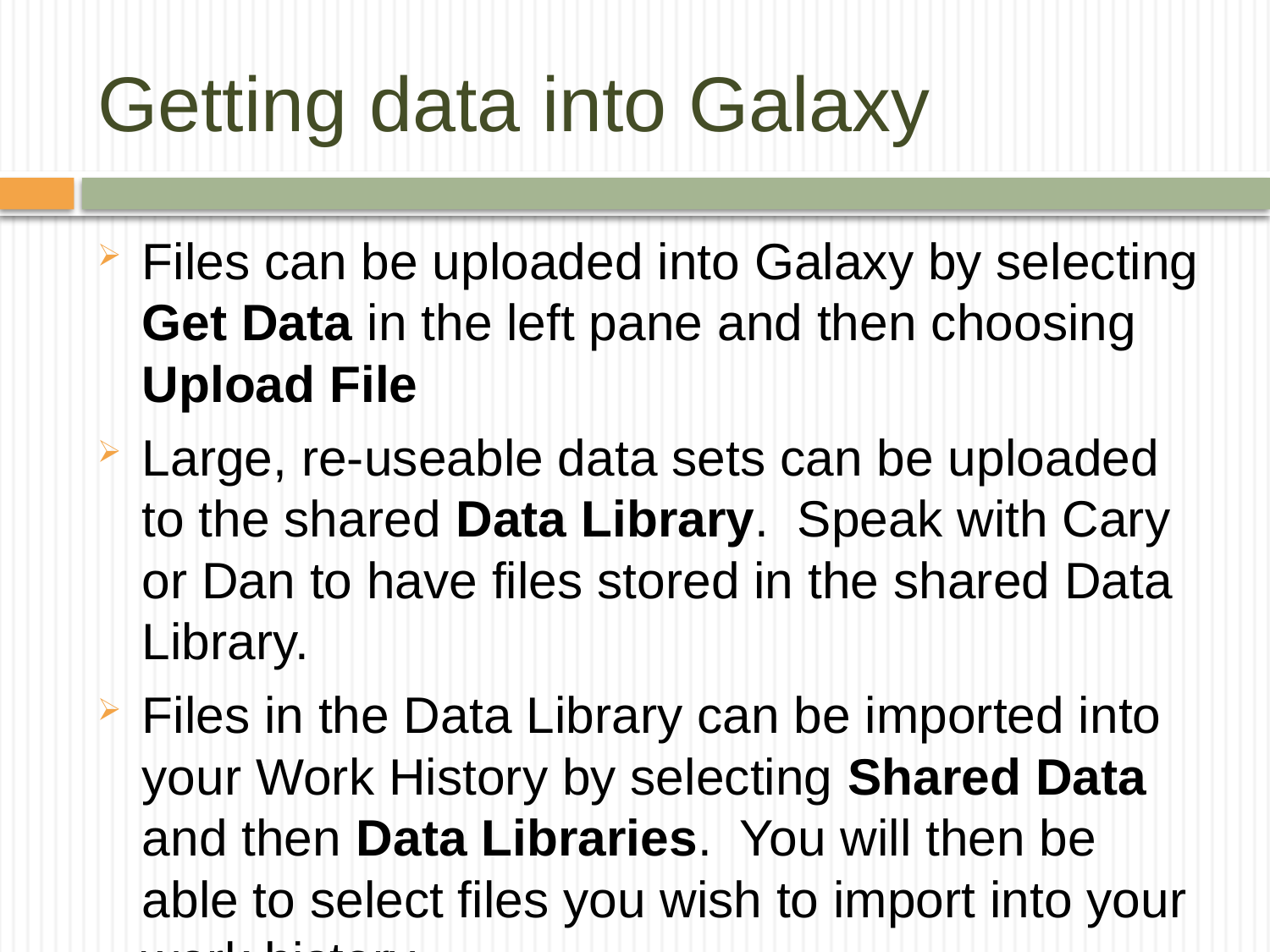

# Getting data into Galaxy
Files can be uploaded into Galaxy by selecting Get Data in the left pane and then choosing Upload File
Large, re-useable data sets can be uploaded to the shared Data Library.  Speak with Cary or Dan to have files stored in the shared Data Library.
Files in the Data Library can be imported into your Work History by selecting Shared Data and then Data Libraries.  You will then be able to select files you wish to import into your work history.